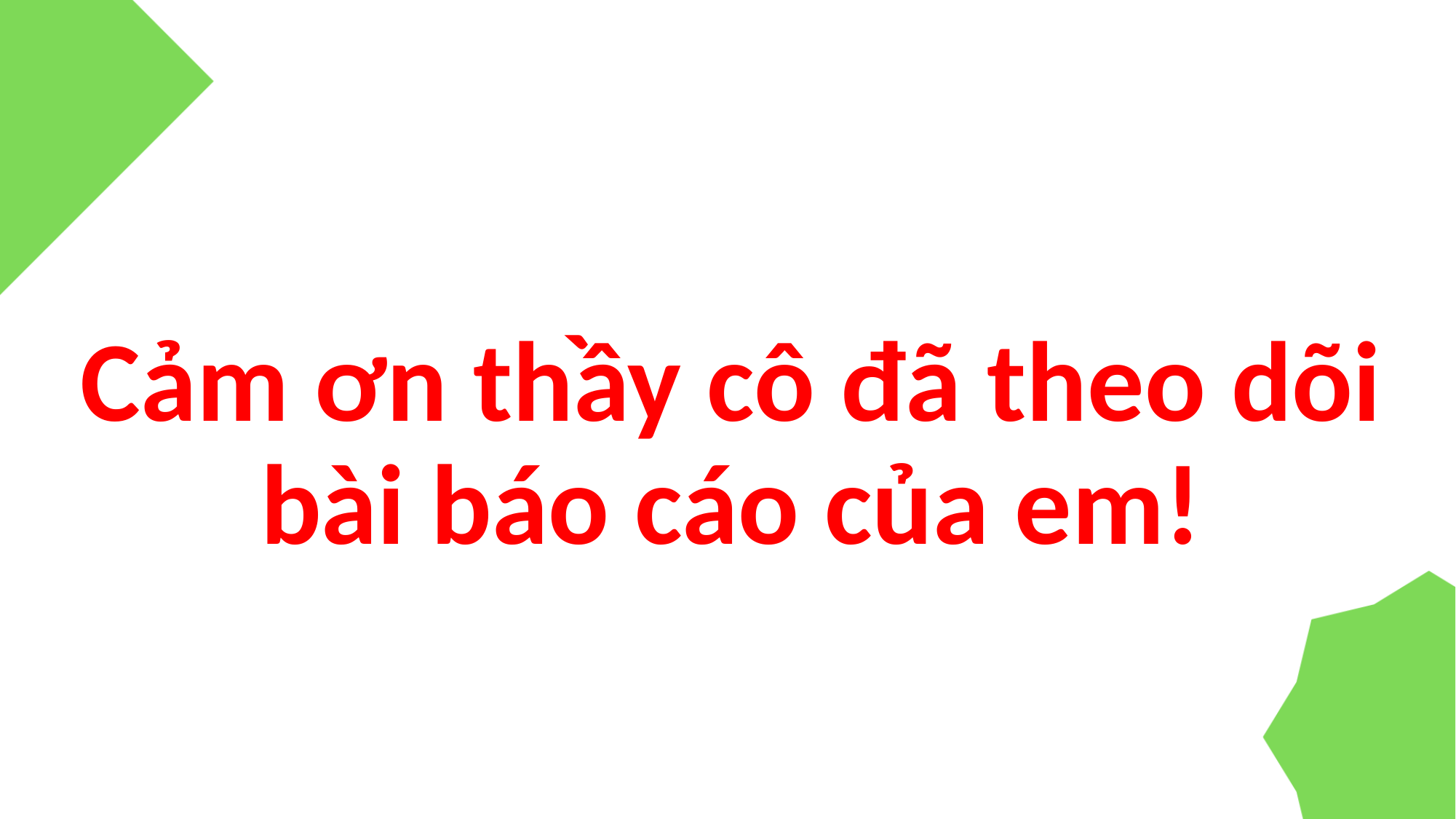

# Cảm ơn thầy cô đã theo dõi bài báo cáo của em!